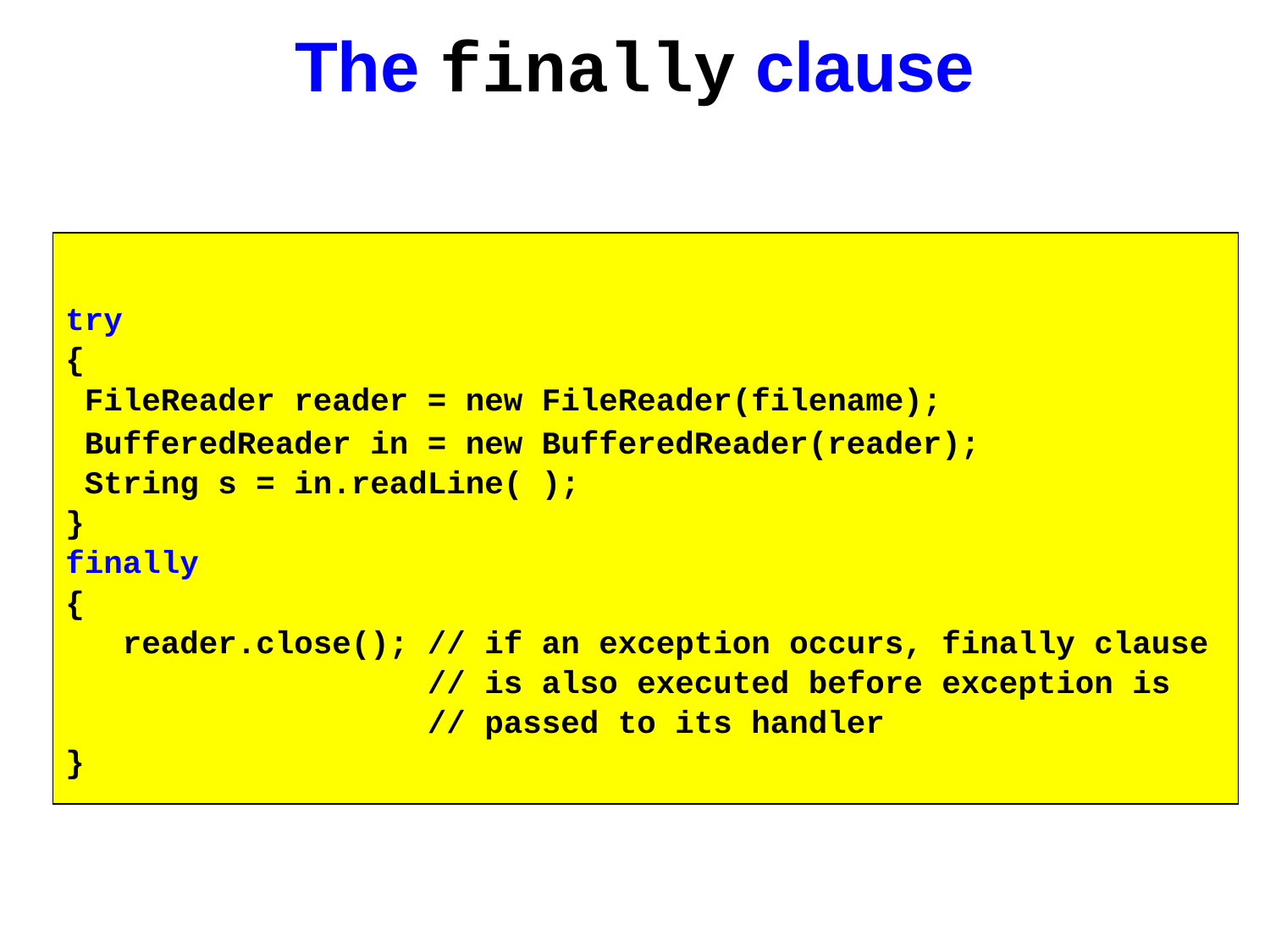

# The finally clause
try
{
 FileReader reader = new FileReader(filename);
 BufferedReader in = new BufferedReader(reader);
 String s = in.readLine( );
}
finally
{
   reader.close(); // if an exception occurs, finally clause
                   // is also executed before exception is
                   // passed to its handler
}